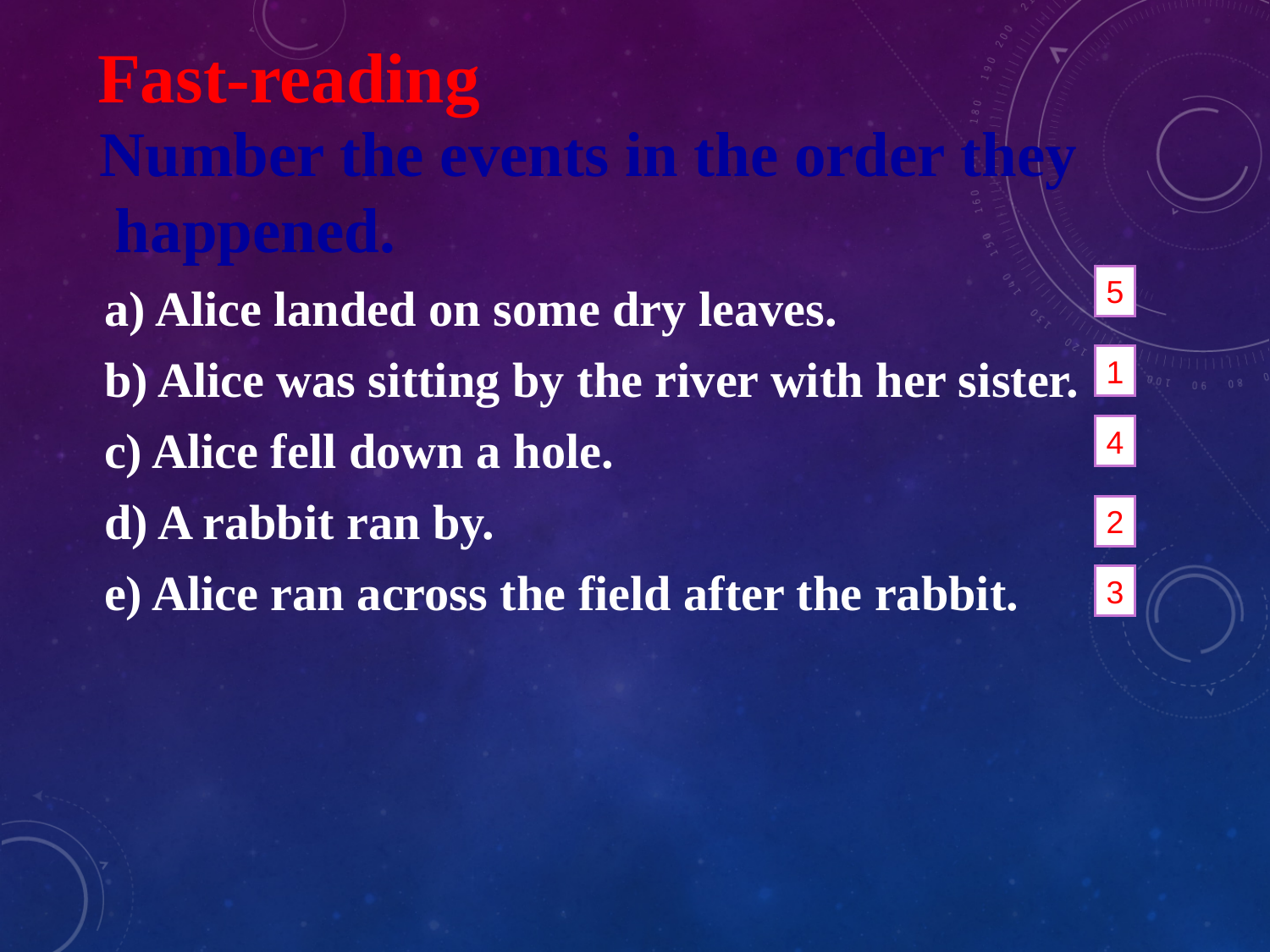

Fast-reading
  Number the events in the order they
   happened.
   a) Alice landed on some dry leaves.
   b) Alice was sitting by the river with her sister.
   c) Alice fell down a hole.
   d) A rabbit ran by.
   e) Alice ran across the field after the rabbit.
5
1
4
2
3